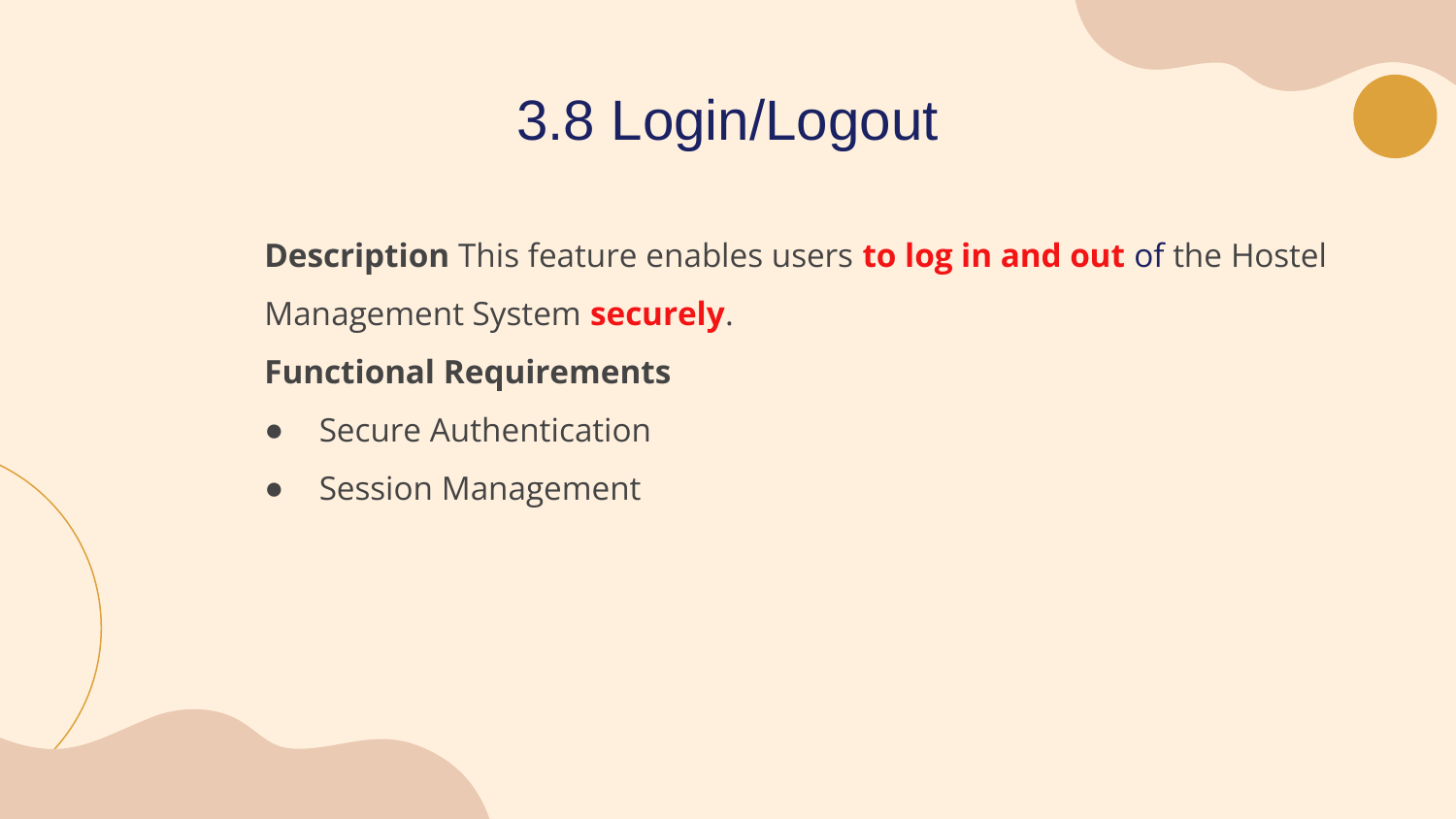

# 3.8 Login/Logout
Description This feature enables users to log in and out of the Hostel Management System securely.
Functional Requirements
Secure Authentication
Session Management